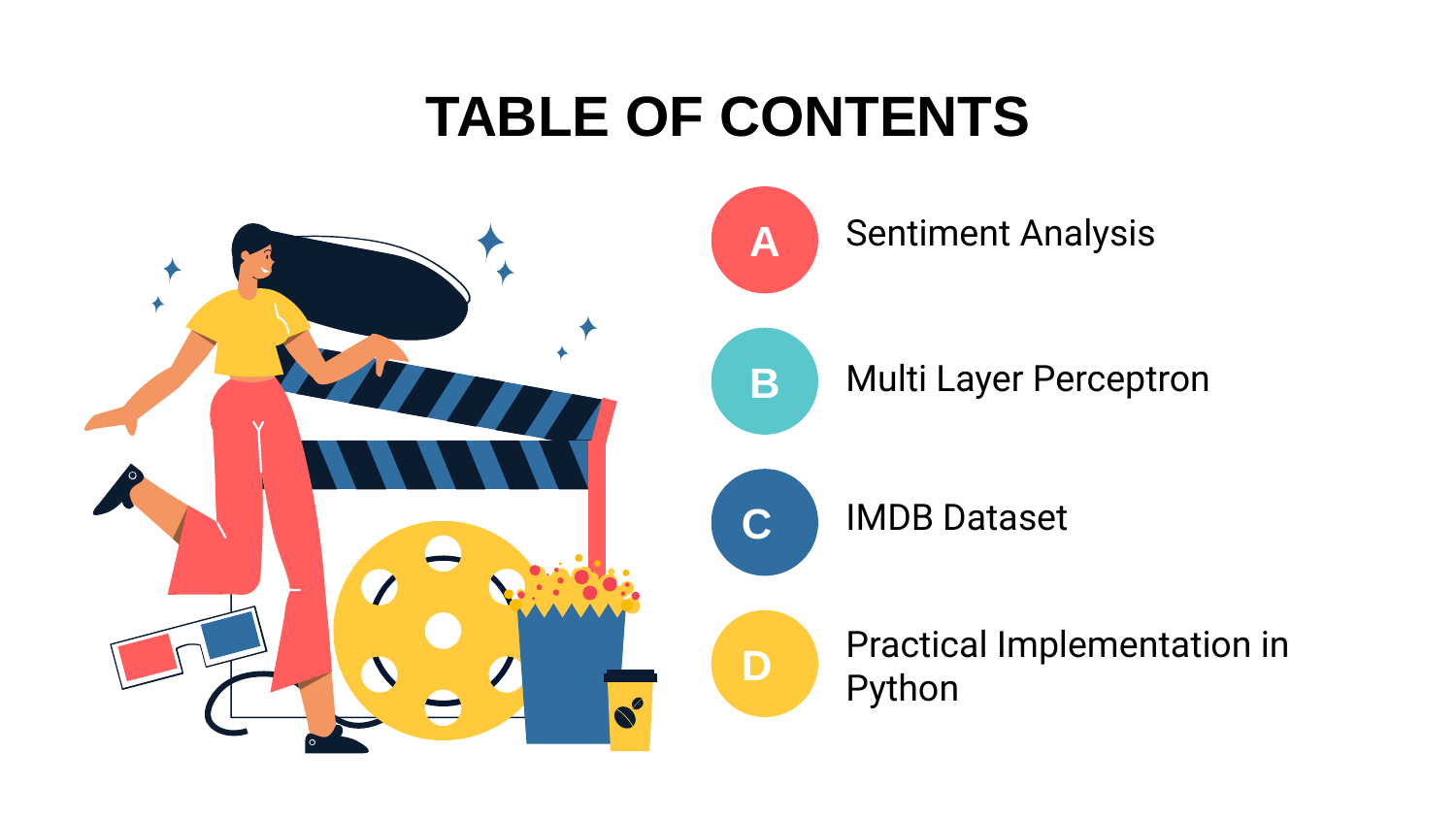

# TABLE OF CONTENTS
A
Sentiment Analysis

B
Multi Layer Perceptron
C
IMDB Dataset
Practical Implementation in Python
D